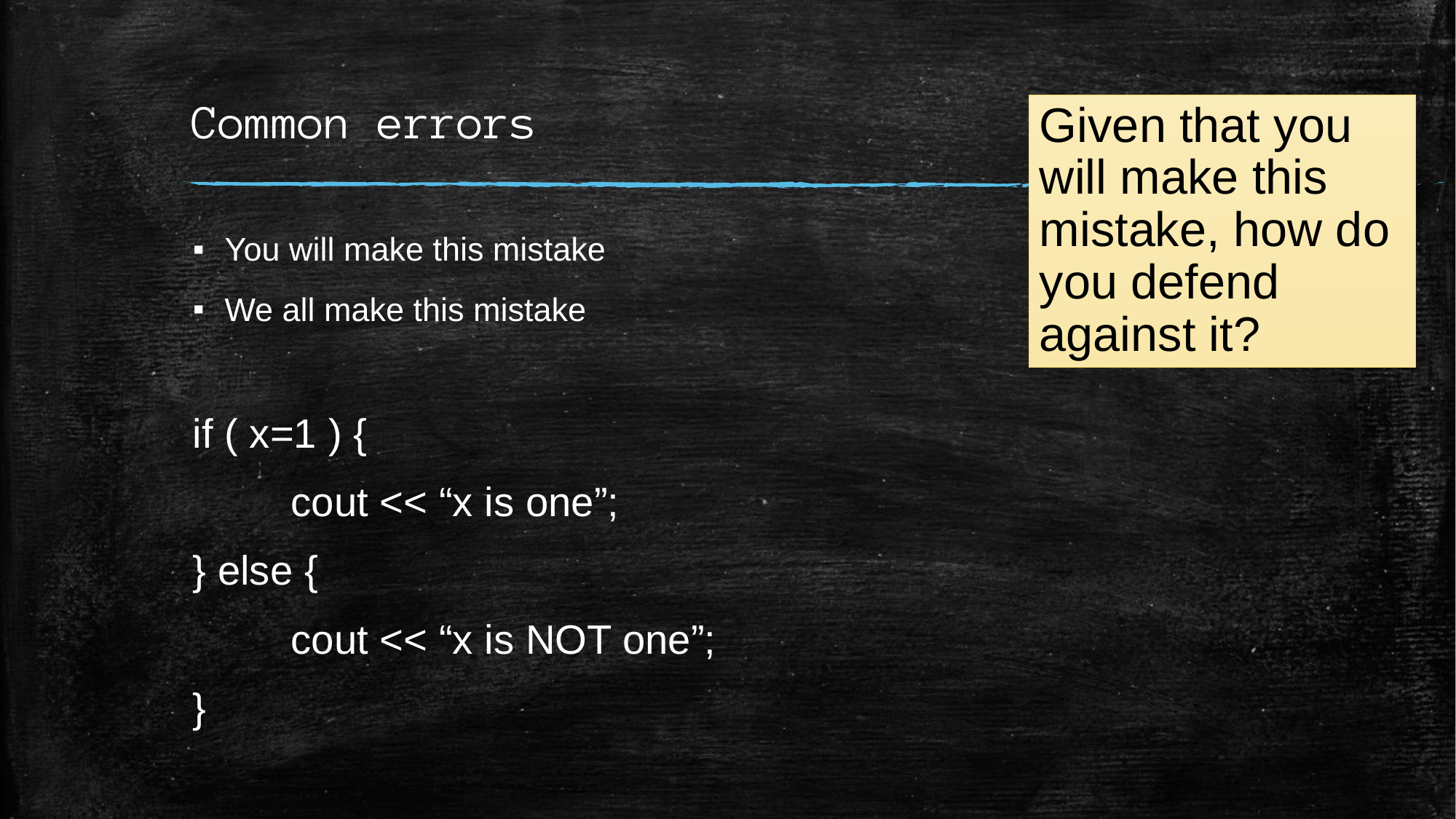

# Common errors
Given that you will make this mistake, how do you defend against it?
You will make this mistake
We all make this mistake

if ( x=1 ) {
	cout << “x is one”;
} else {
	cout << “x is NOT one”;
}